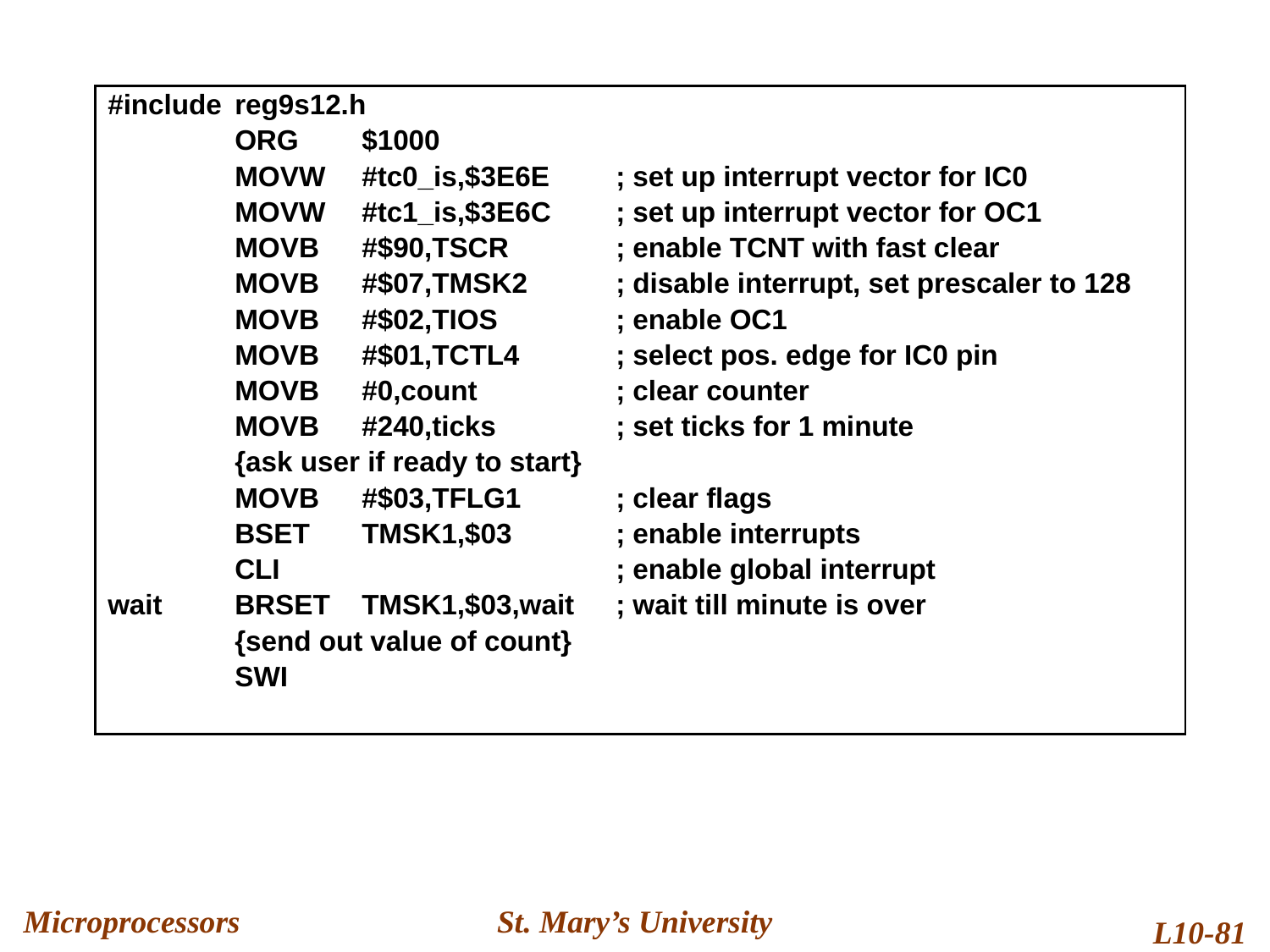

#include	reg9s12.h
	ORG	$1000
	MOVW	#tc0_is,$3E6E	; set up interrupt vector for IC0
	MOVW	#tc1_is,$3E6C	; set up interrupt vector for OC1
	MOVB	#$90,TSCR	; enable TCNT with fast clear
	MOVB	#$07,TMSK2	; disable interrupt, set prescaler to 128
	MOVB	#$02,TIOS	; enable OC1
	MOVB	#$01,TCTL4	; select pos. edge for IC0 pin
	MOVB	#0,count		; clear counter
	MOVB	#240,ticks	; set ticks for 1 minute
	{ask user if ready to start}
	MOVB	#$03,TFLG1	; clear flags
	BSET	TMSK1,$03	; enable interrupts
	CLI			; enable global interrupt
wait	BRSET	TMSK1,$03,wait	; wait till minute is over
	{send out value of count}
	SWI

Microprocessors
St. Mary’s University
L10-81